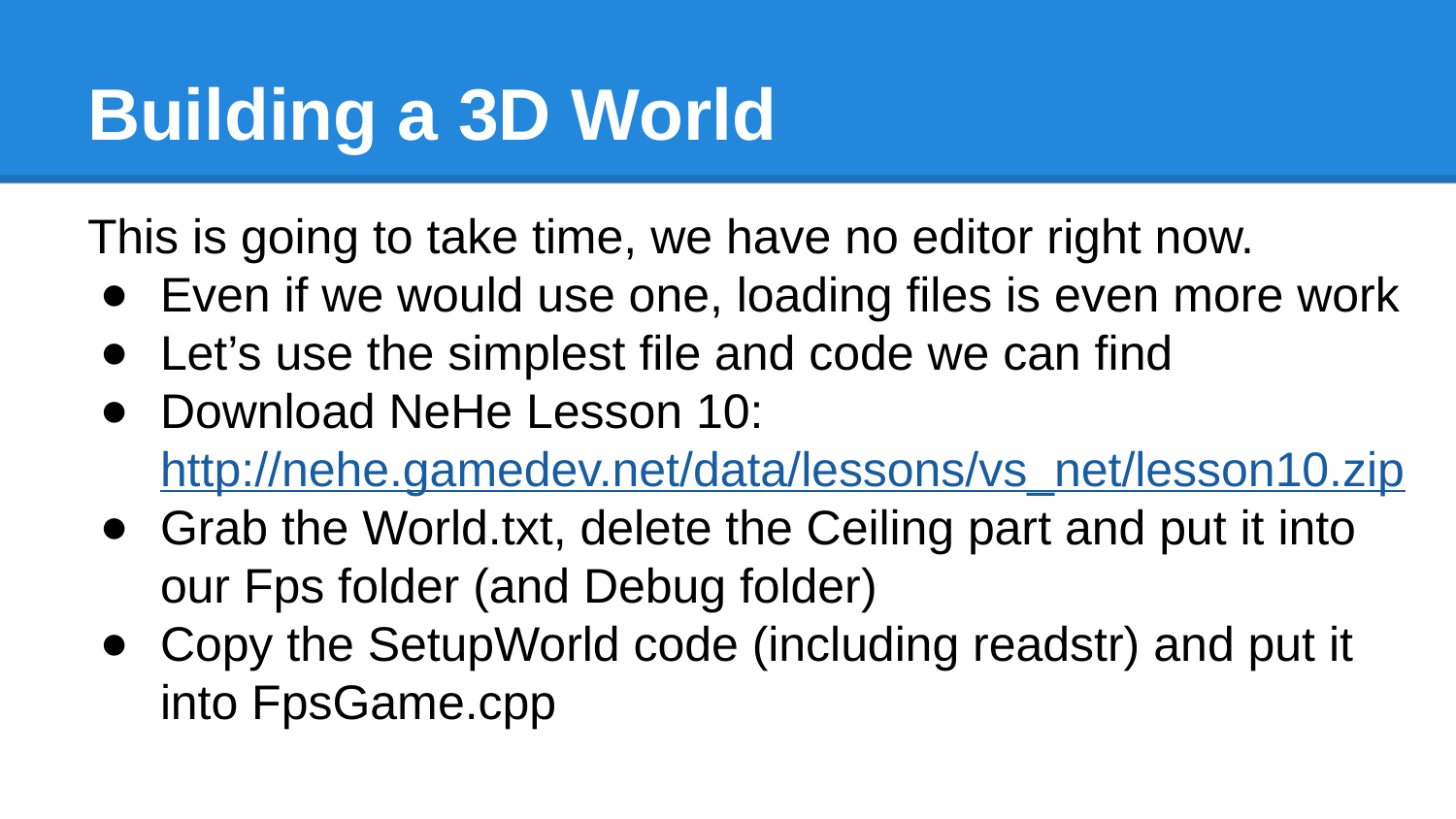

# Building a 3D World
This is going to take time, we have no editor right now.
Even if we would use one, loading files is even more work
Let’s use the simplest file and code we can find
Download NeHe Lesson 10: http://nehe.gamedev.net/data/lessons/vs_net/lesson10.zip
Grab the World.txt, delete the Ceiling part and put it into our Fps folder (and Debug folder)
Copy the SetupWorld code (including readstr) and put it into FpsGame.cpp